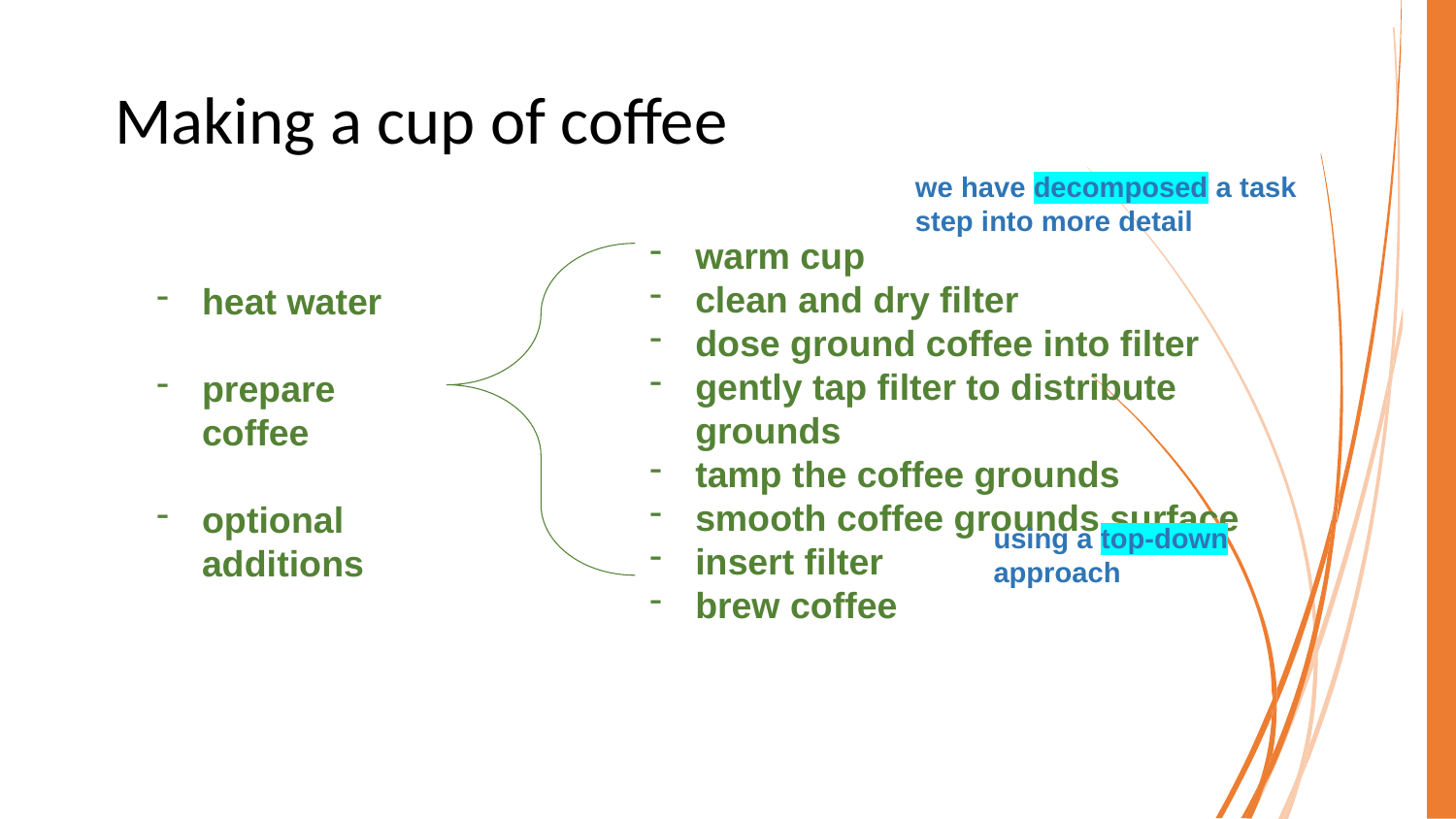

# Making a cup of coffee
we have decomposed a task step into more detail
warm cup
clean and dry filter
dose ground coffee into filter
gently tap filter to distribute grounds
tamp the coffee grounds
smooth coffee grounds surface
insert filter
brew coffee

heat water

prepare coffee

optional additions
using a top-down approach